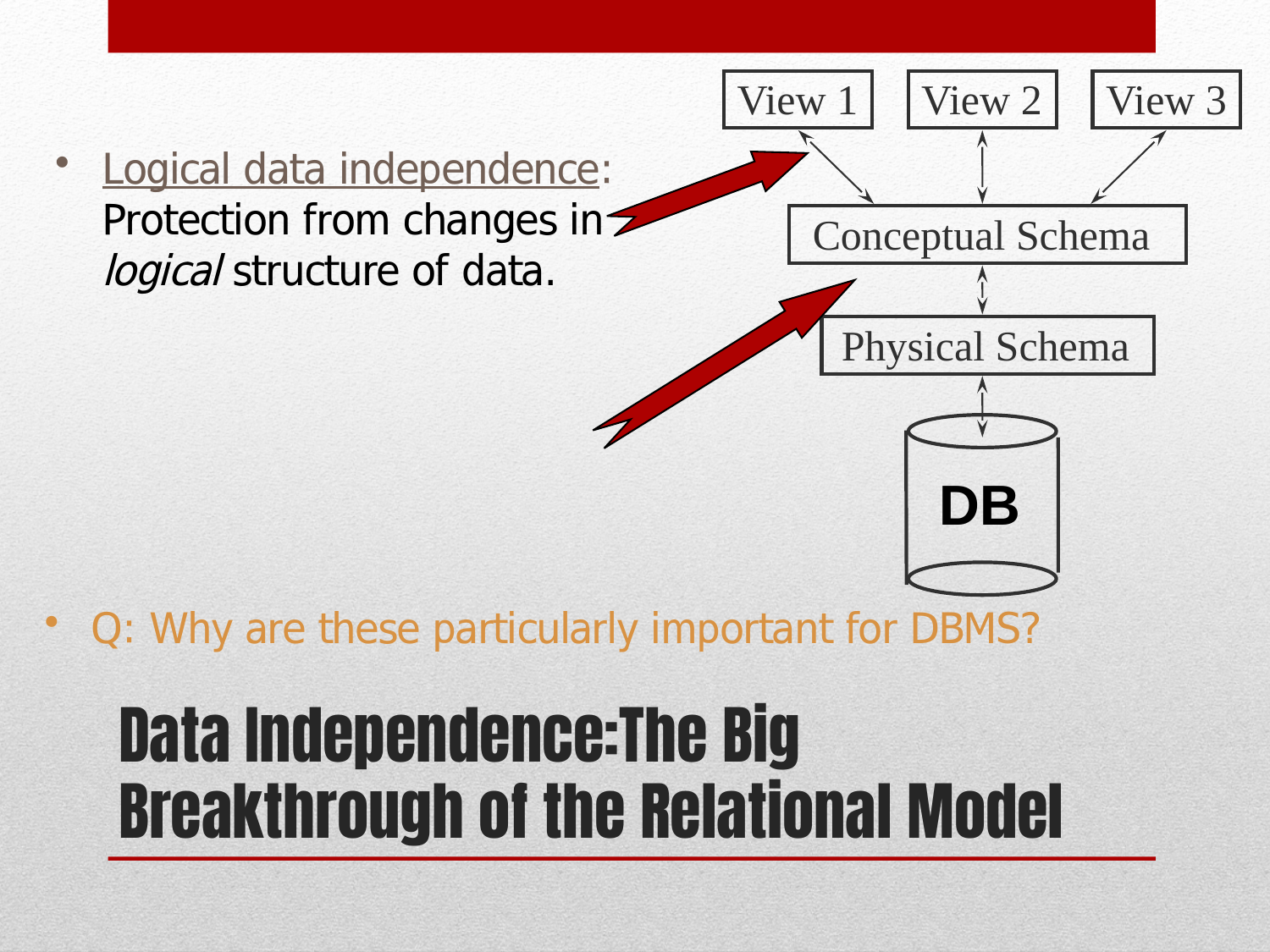

View 1
View 2
View 3

Conceptual Schema

Physical Schema

DB

Logical data independence:  Protection from changes in logical structure of data.

Q: Why are these particularly important for DBMS?
# Data Independence:The Big Breakthrough of the Relational Model